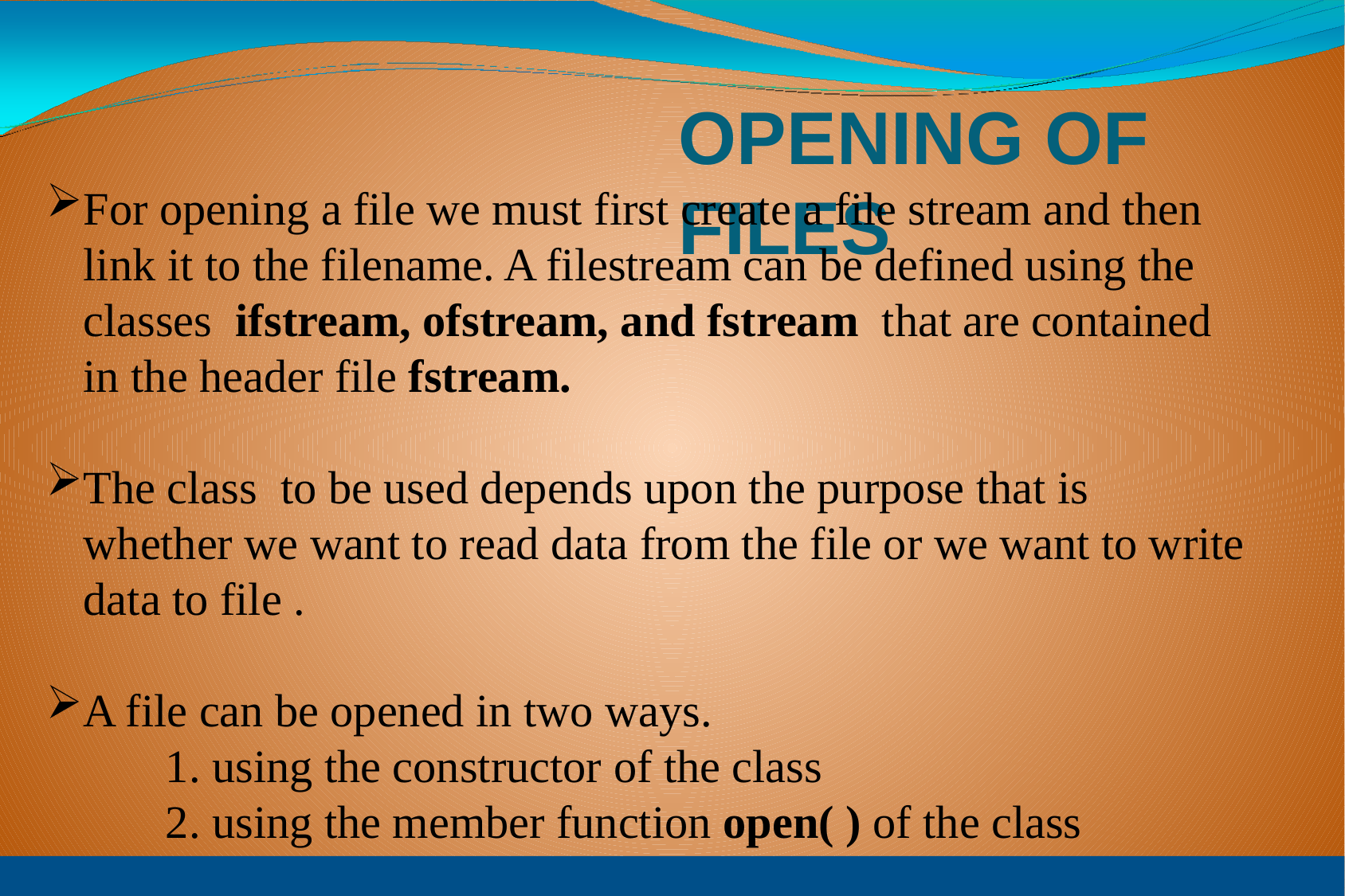

# OPENING OF FILES
For opening a file we must first create a file stream and then link it to the filename. A filestream can be defined using the classes  ifstream, ofstream, and fstream  that are contained in the header file fstream.

The class  to be used depends upon the purpose that is whether we want to read data from the file or we want to write data to file .

A file can be opened in two ways.
	1. using the constructor of the class
	2. using the member function open( ) of the class